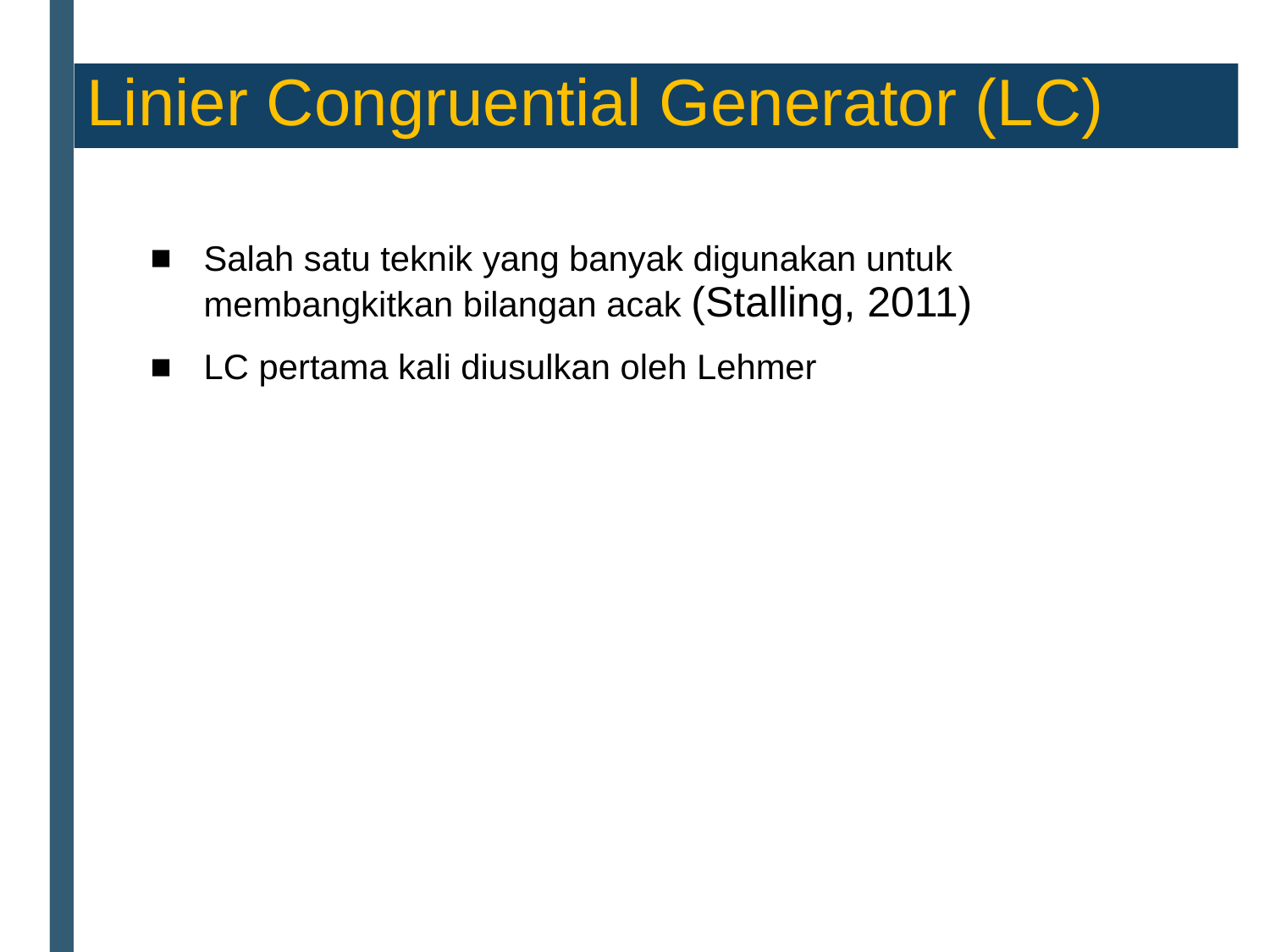

Linier Congruential Generator (LC)
Salah satu teknik yang banyak digunakan untuk membangkitkan bilangan acak (Stalling, 2011)
LC pertama kali diusulkan oleh Lehmer